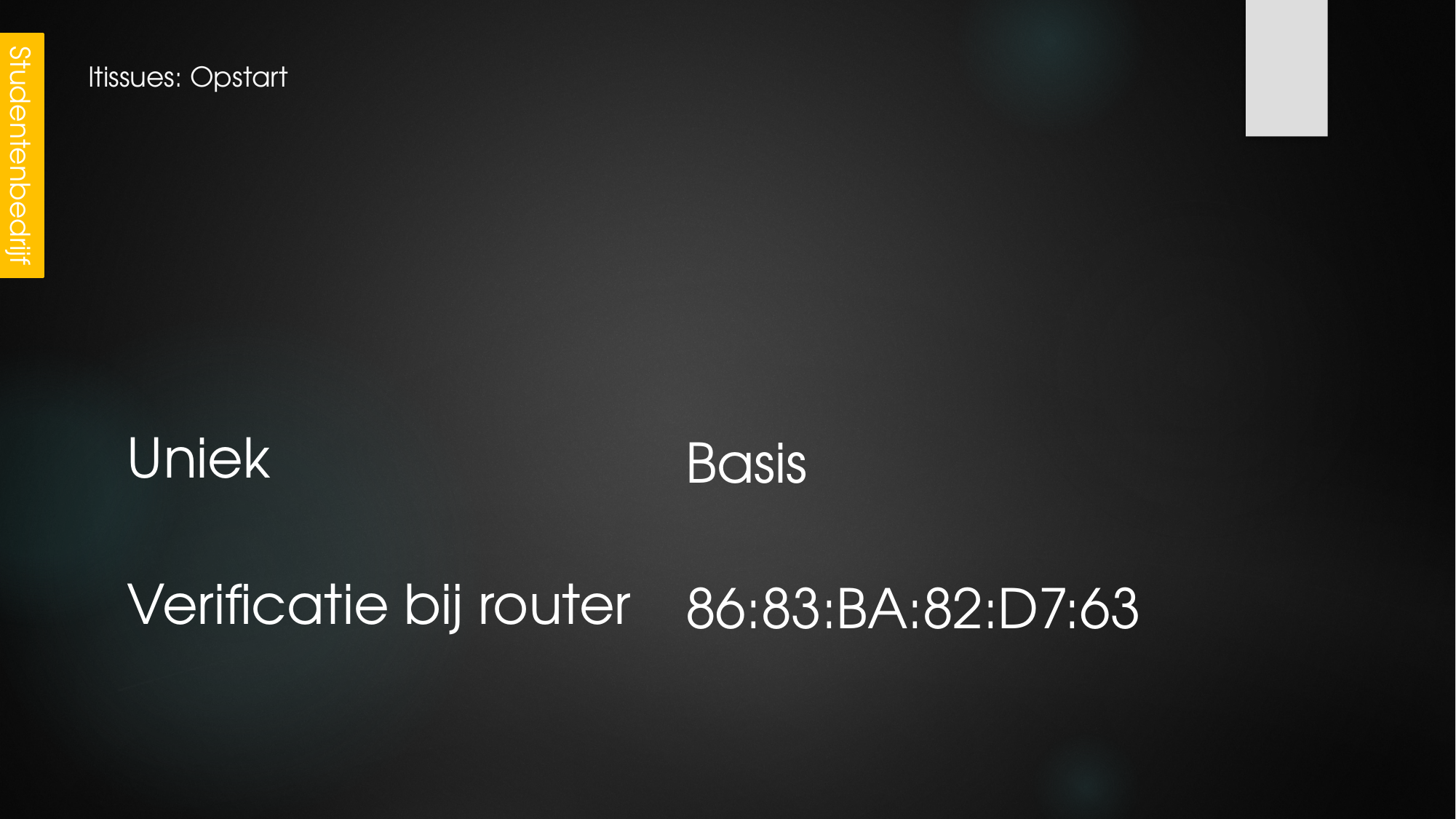

# Itissues: Opstart
Studentenbedrijf
Uniek
Verificatie bij router
Basis
86:83:BA:82:D7:63